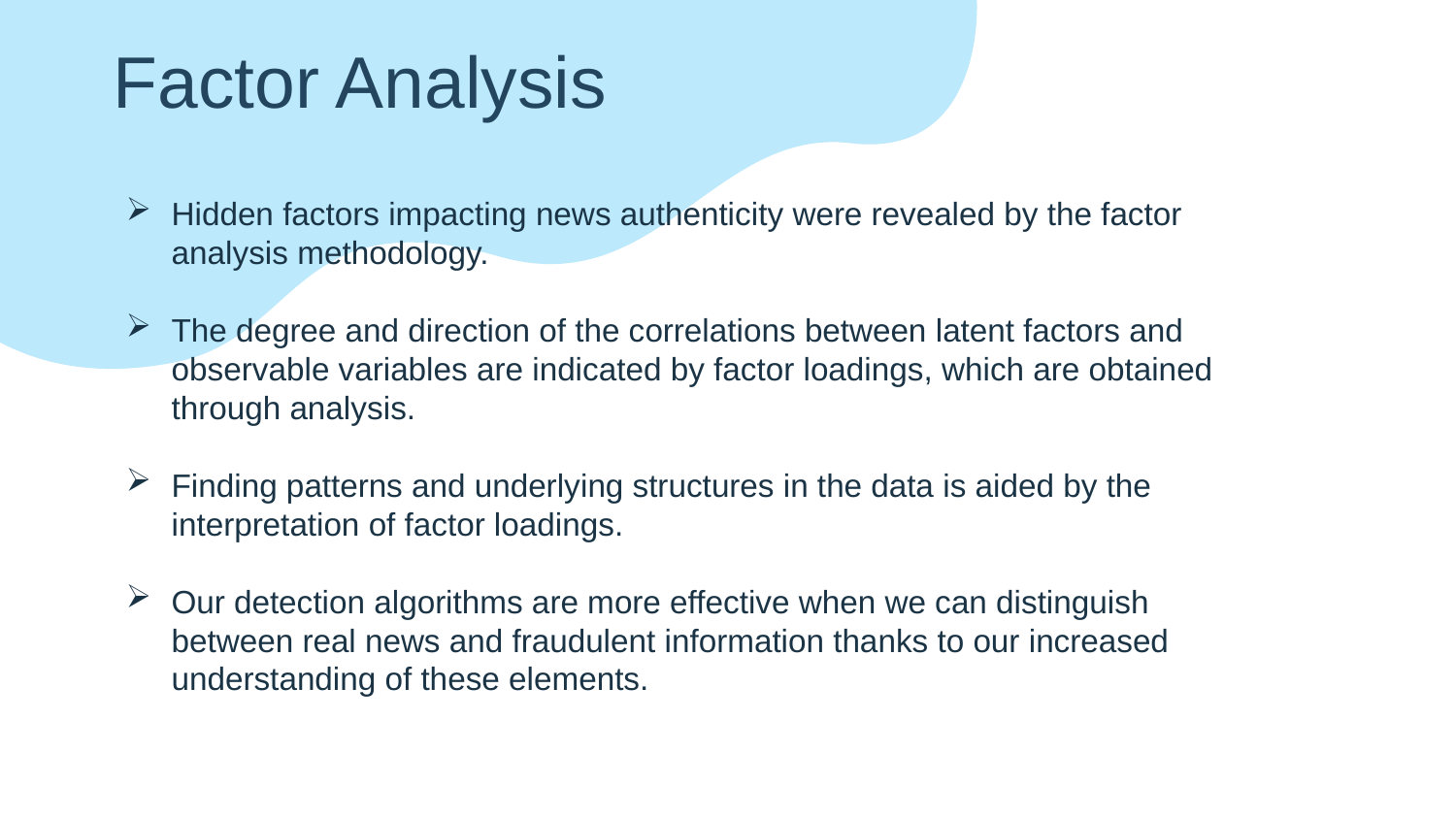

# Factor Analysis
Hidden factors impacting news authenticity were revealed by the factor analysis methodology.

The degree and direction of the correlations between latent factors and observable variables are indicated by factor loadings, which are obtained through analysis.

Finding patterns and underlying structures in the data is aided by the interpretation of factor loadings.

Our detection algorithms are more effective when we can distinguish between real news and fraudulent information thanks to our increased understanding of these elements.